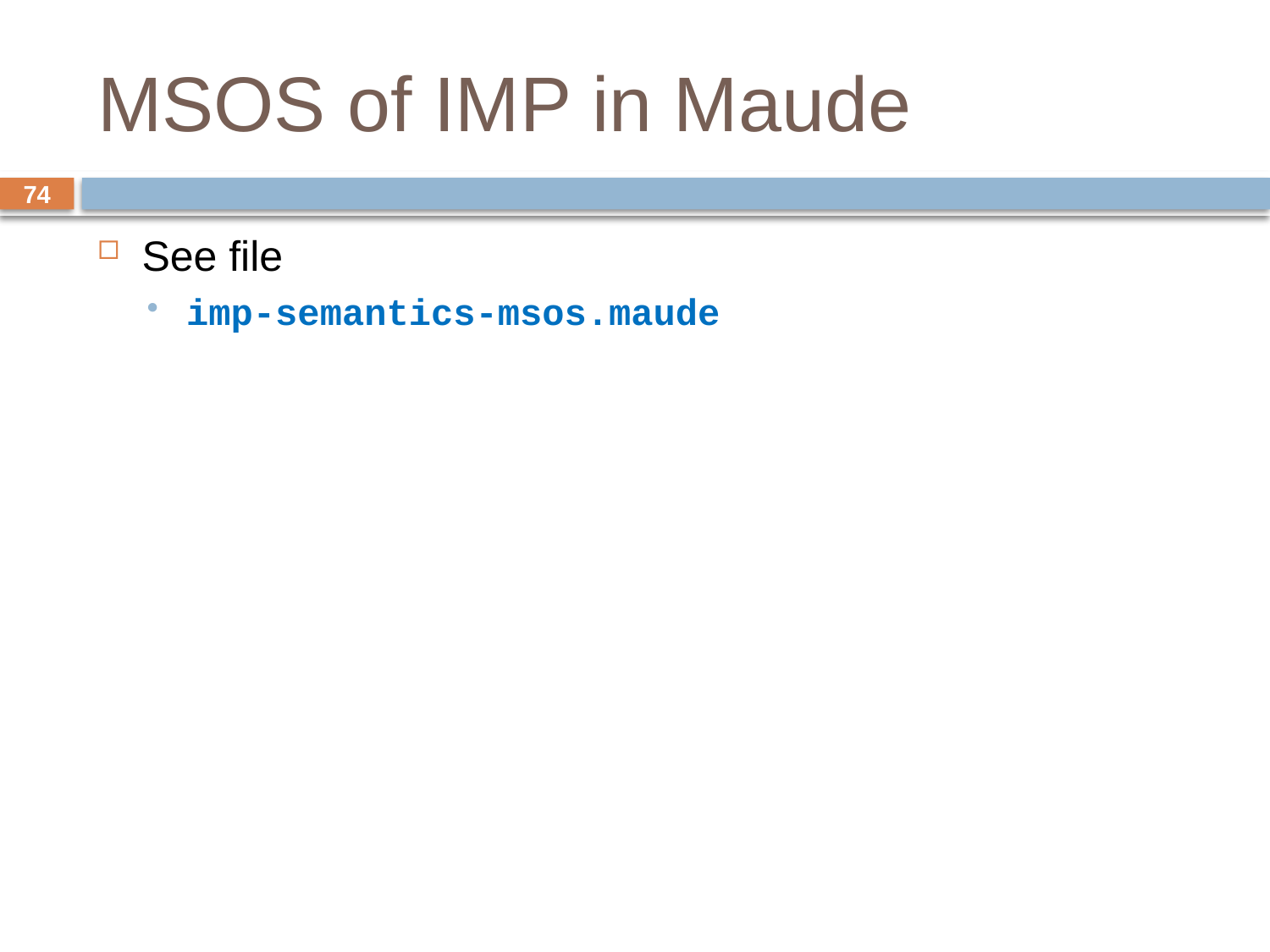

# MSOS of IMP in Maude
74
See file
imp-semantics-msos.maude